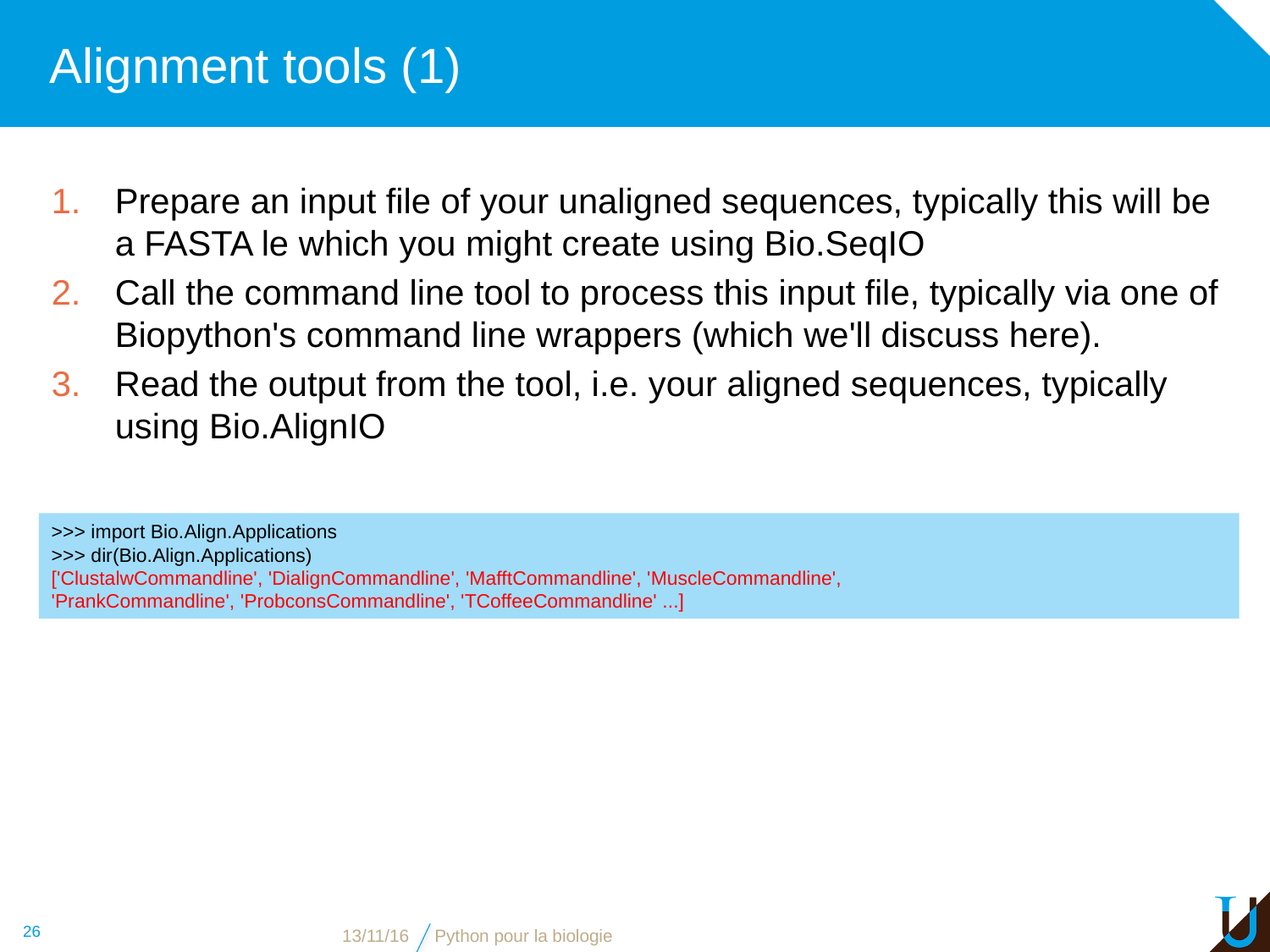

# Alignment tools (1)
Prepare an input file of your unaligned sequences, typically this will be a FASTA le which you might create using Bio.SeqIO
Call the command line tool to process this input file, typically via one of Biopython's command line wrappers (which we'll discuss here).
Read the output from the tool, i.e. your aligned sequences, typically using Bio.AlignIO
>>> import Bio.Align.Applications
>>> dir(Bio.Align.Applications)
['ClustalwCommandline', 'DialignCommandline', 'MafftCommandline', 'MuscleCommandline',
'PrankCommandline', 'ProbconsCommandline', 'TCoffeeCommandline' ...]
26
13/11/16
Python pour la biologie